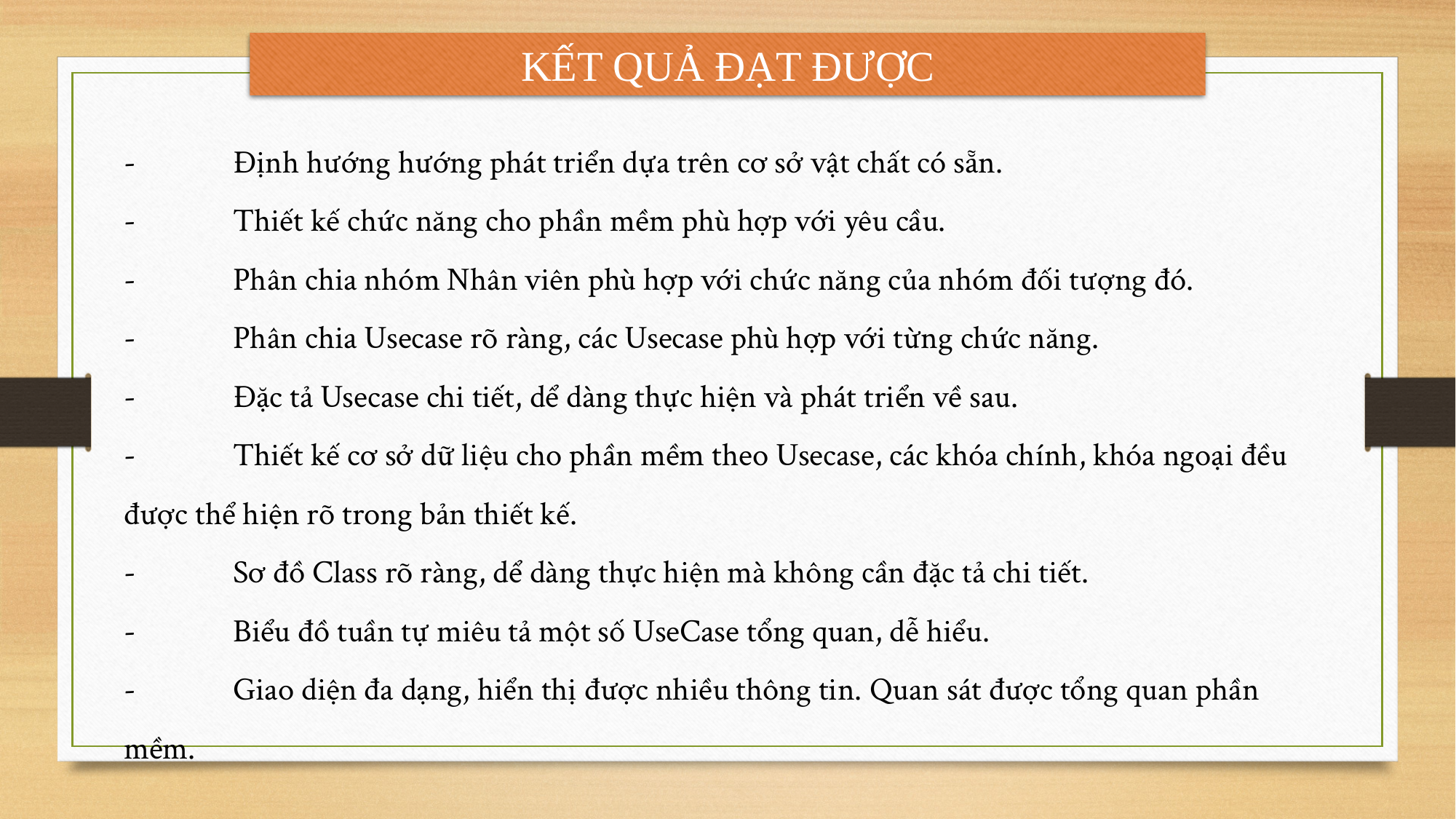

KẾT QUẢ ĐẠT ĐƯỢC
-	Định hướng hướng phát triển dựa trên cơ sở vật chất có sẵn.
-	Thiết kế chức năng cho phần mềm phù hợp với yêu cầu.
-	Phân chia nhóm Nhân viên phù hợp với chức năng của nhóm đối tượng đó.
-	Phân chia Usecase rõ ràng, các Usecase phù hợp với từng chức năng.
-	Đặc tả Usecase chi tiết, dể dàng thực hiện và phát triển về sau.
-	Thiết kế cơ sở dữ liệu cho phần mềm theo Usecase, các khóa chính, khóa ngoại đều được thể hiện rõ trong bản thiết kế.
-	Sơ đồ Class rõ ràng, dể dàng thực hiện mà không cần đặc tả chi tiết.
-	Biểu đồ tuần tự miêu tả một số UseCase tổng quan, dễ hiểu.
-	Giao diện đa dạng, hiển thị được nhiều thông tin. Quan sát được tổng quan phần mềm.